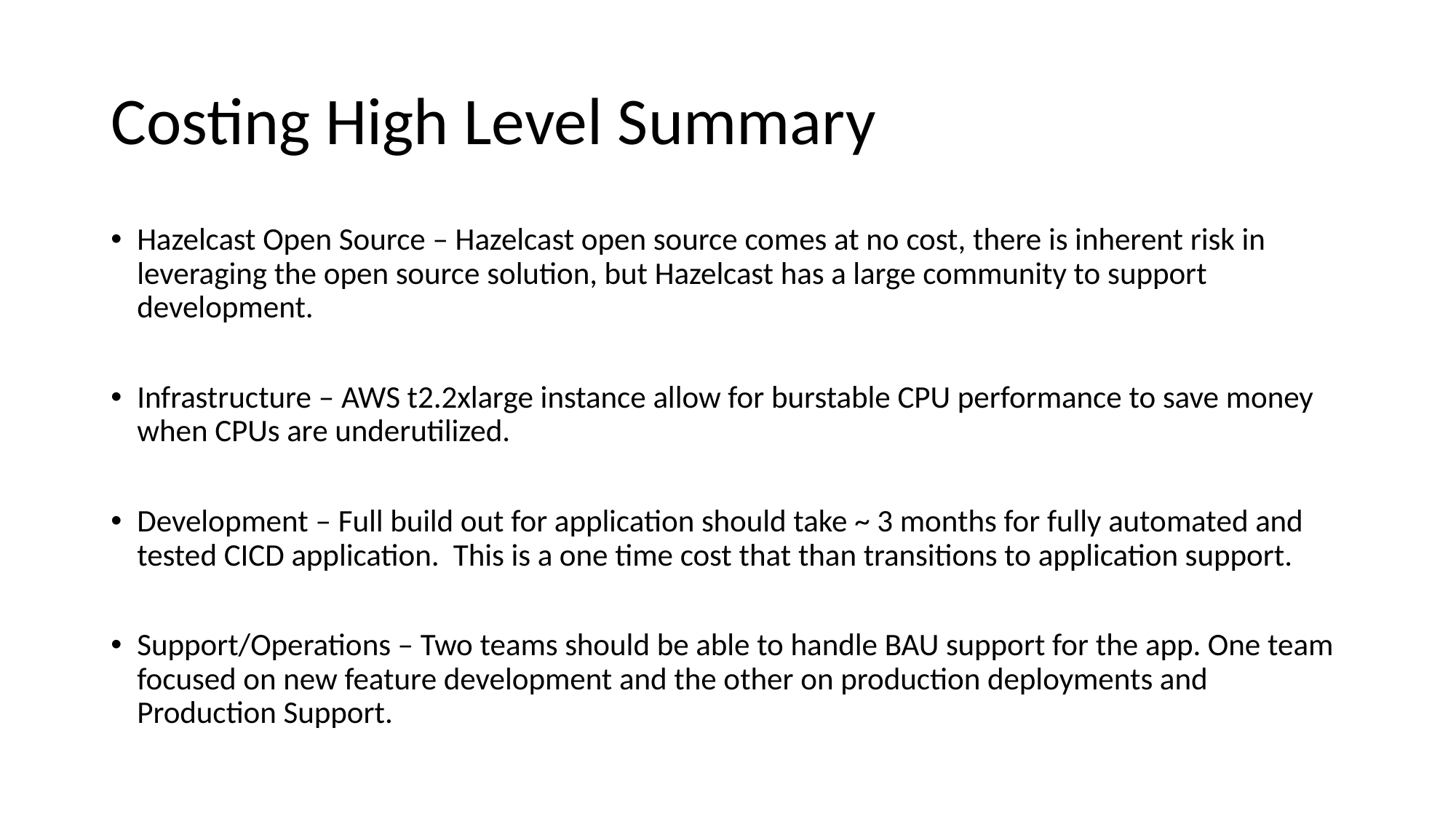

# Costing High Level Summary
Hazelcast Open Source – Hazelcast open source comes at no cost, there is inherent risk in leveraging the open source solution, but Hazelcast has a large community to support development.

Infrastructure – AWS t2.2xlarge instance allow for burstable CPU performance to save money when CPUs are underutilized.

Development – Full build out for application should take ~ 3 months for fully automated and tested CICD application.  This is a one time cost that than transitions to application support.

Support/Operations – Two teams should be able to handle BAU support for the app. One team focused on new feature development and the other on production deployments and Production Support.